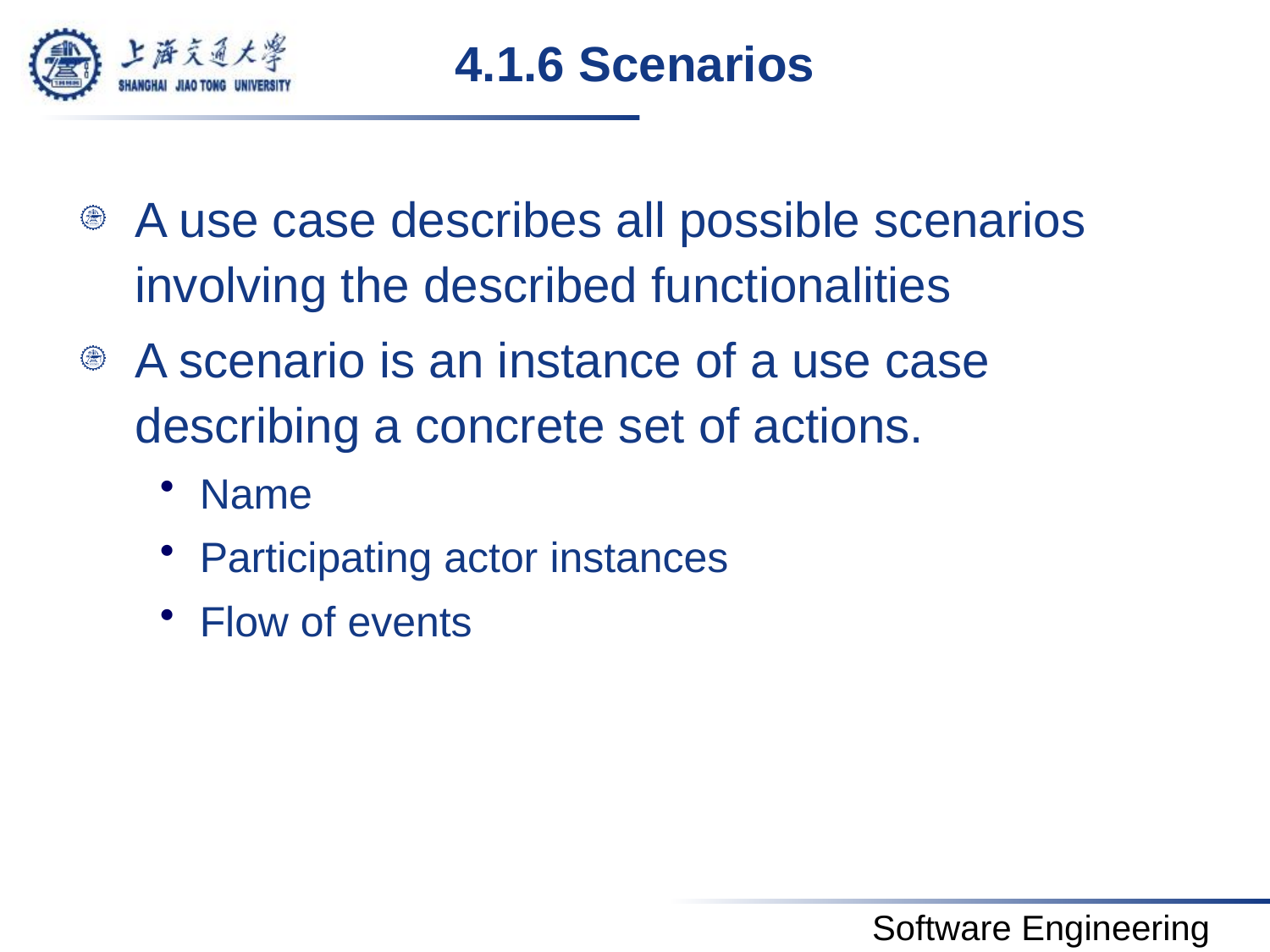

# 4.1.6 Scenarios
A use case describes all possible scenarios involving the described functionalities
A scenario is an instance of a use case describing a concrete set of actions.
Name
Participating actor instances
Flow of events